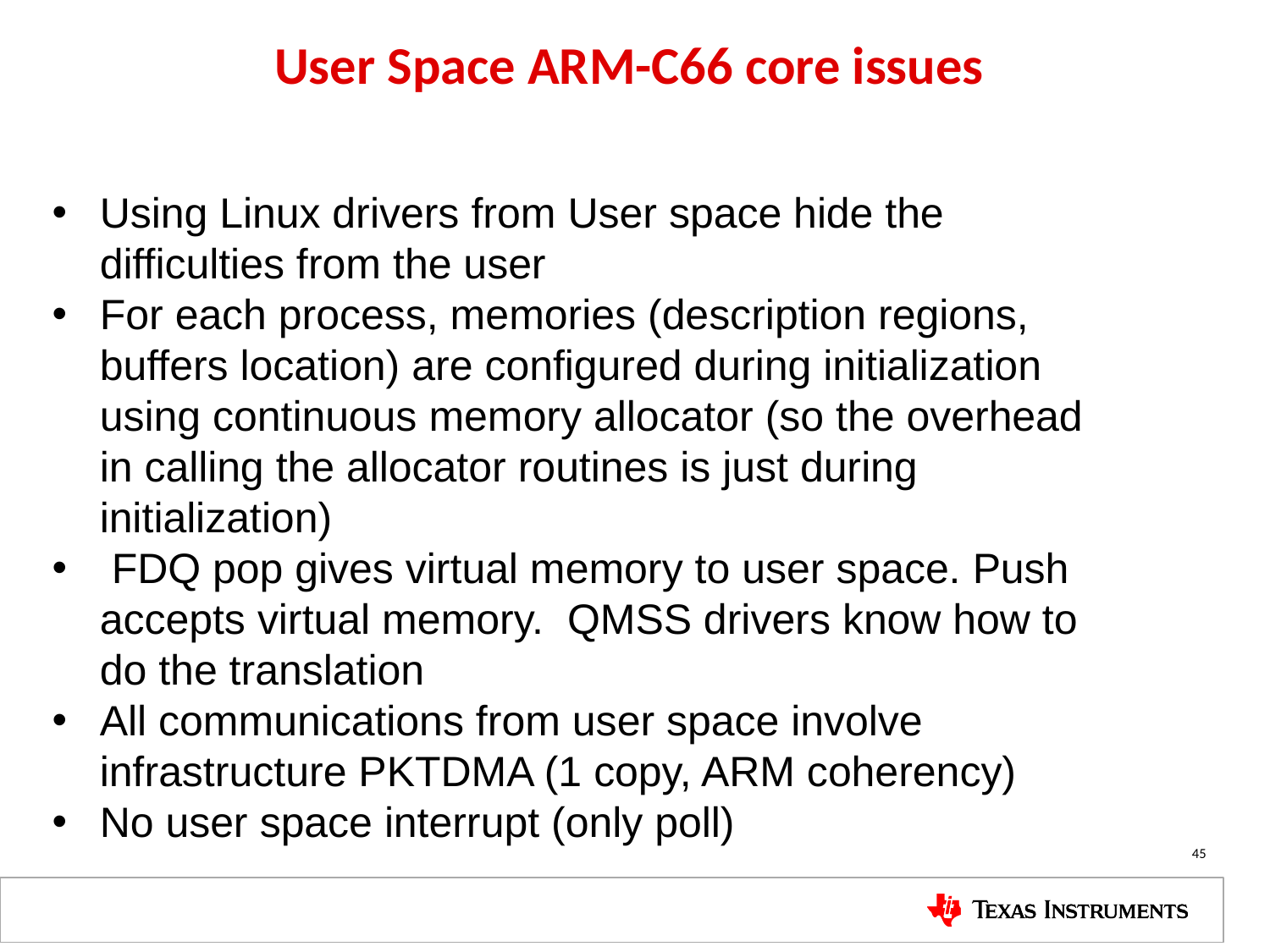

# User Space ARM-C66 core issues
Using Linux drivers from User space hide the difficulties from the user
For each process, memories (description regions, buffers location) are configured during initialization using continuous memory allocator (so the overhead in calling the allocator routines is just during initialization)
 FDQ pop gives virtual memory to user space. Push accepts virtual memory.  QMSS drivers know how to do the translation
All communications from user space involve infrastructure PKTDMA (1 copy, ARM coherency)
No user space interrupt (only poll)
45